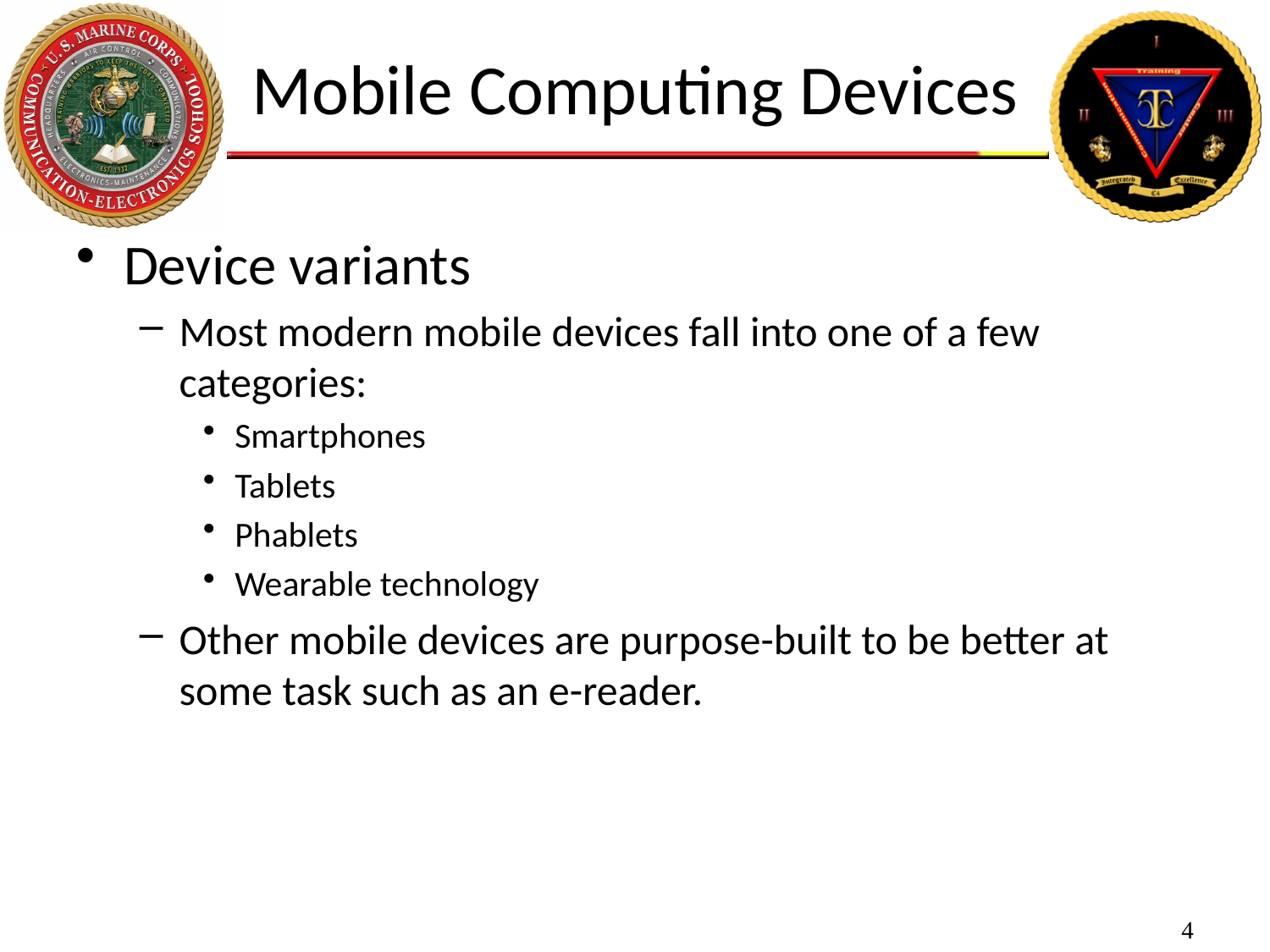

# Mobile Computing Devices
Device variants
Most modern mobile devices fall into one of a few categories:
Smartphones
Tablets
Phablets
Wearable technology
Other mobile devices are purpose-built to be better at some task such as an e-reader.